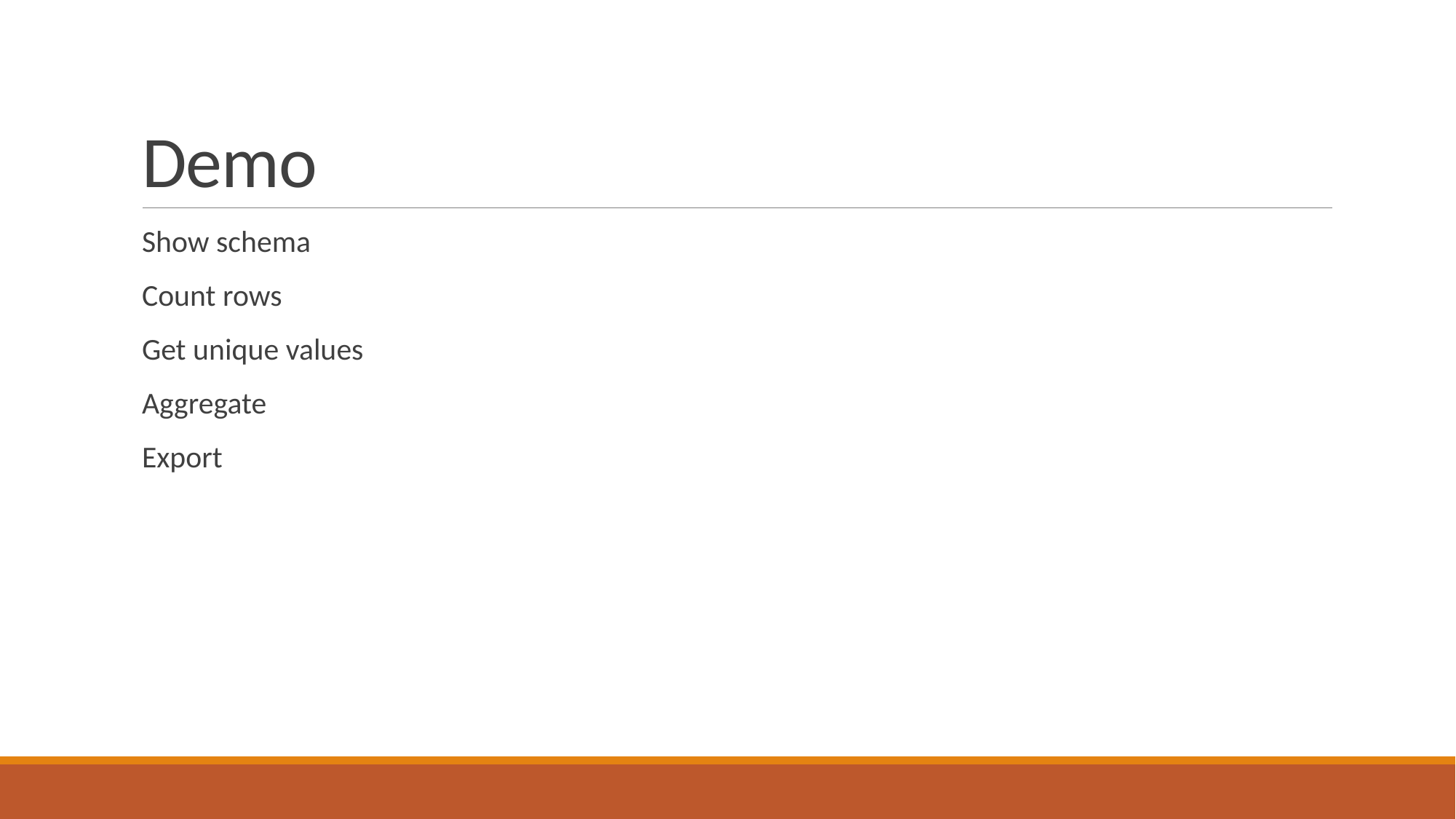

# Demo
Show schema
Count rows
Get unique values
Aggregate
Export